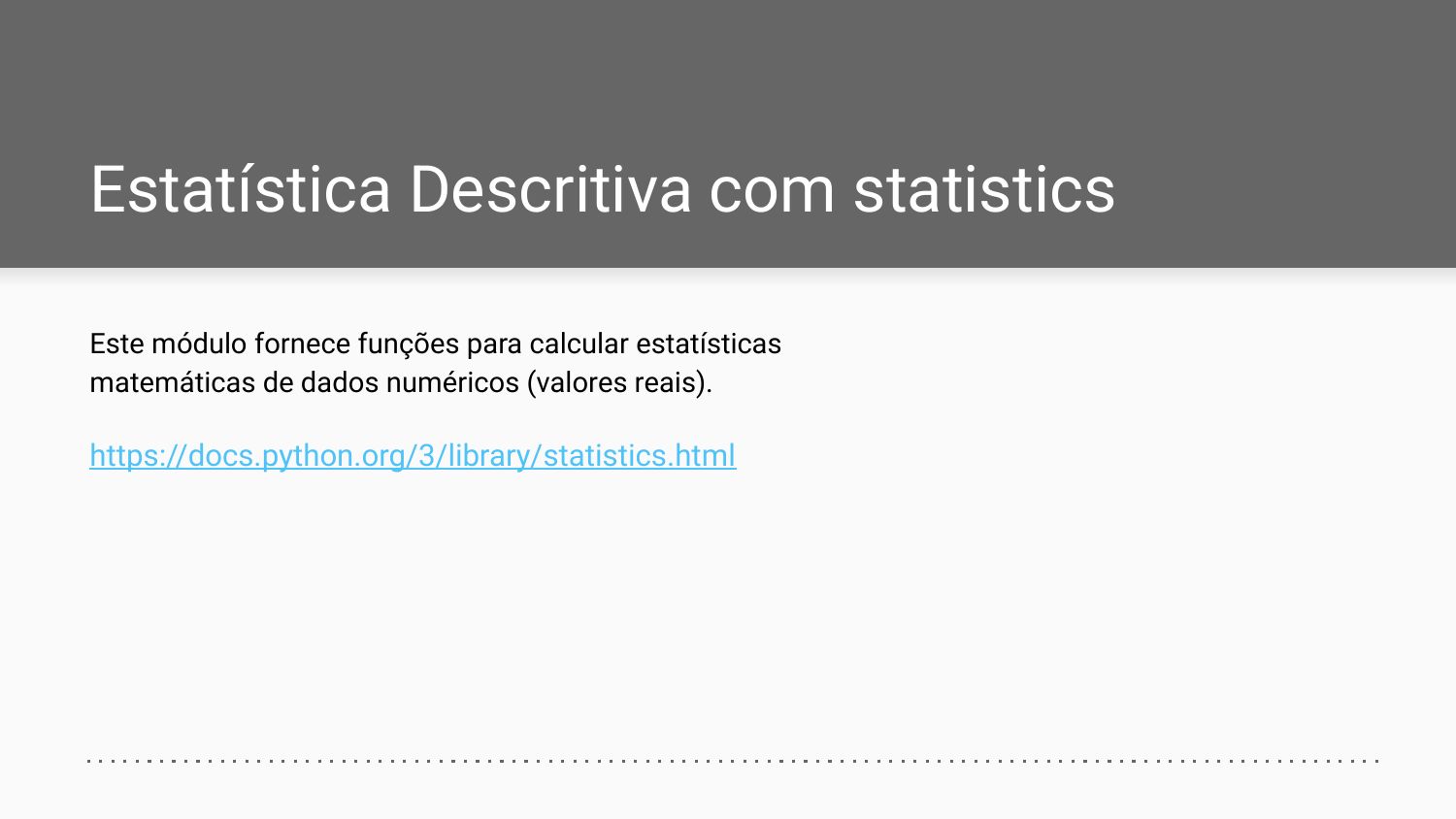

# Estatística Descritiva com statistics
Este módulo fornece funções para calcular estatísticas matemáticas de dados numéricos (valores reais).
https://docs.python.org/3/library/statistics.html